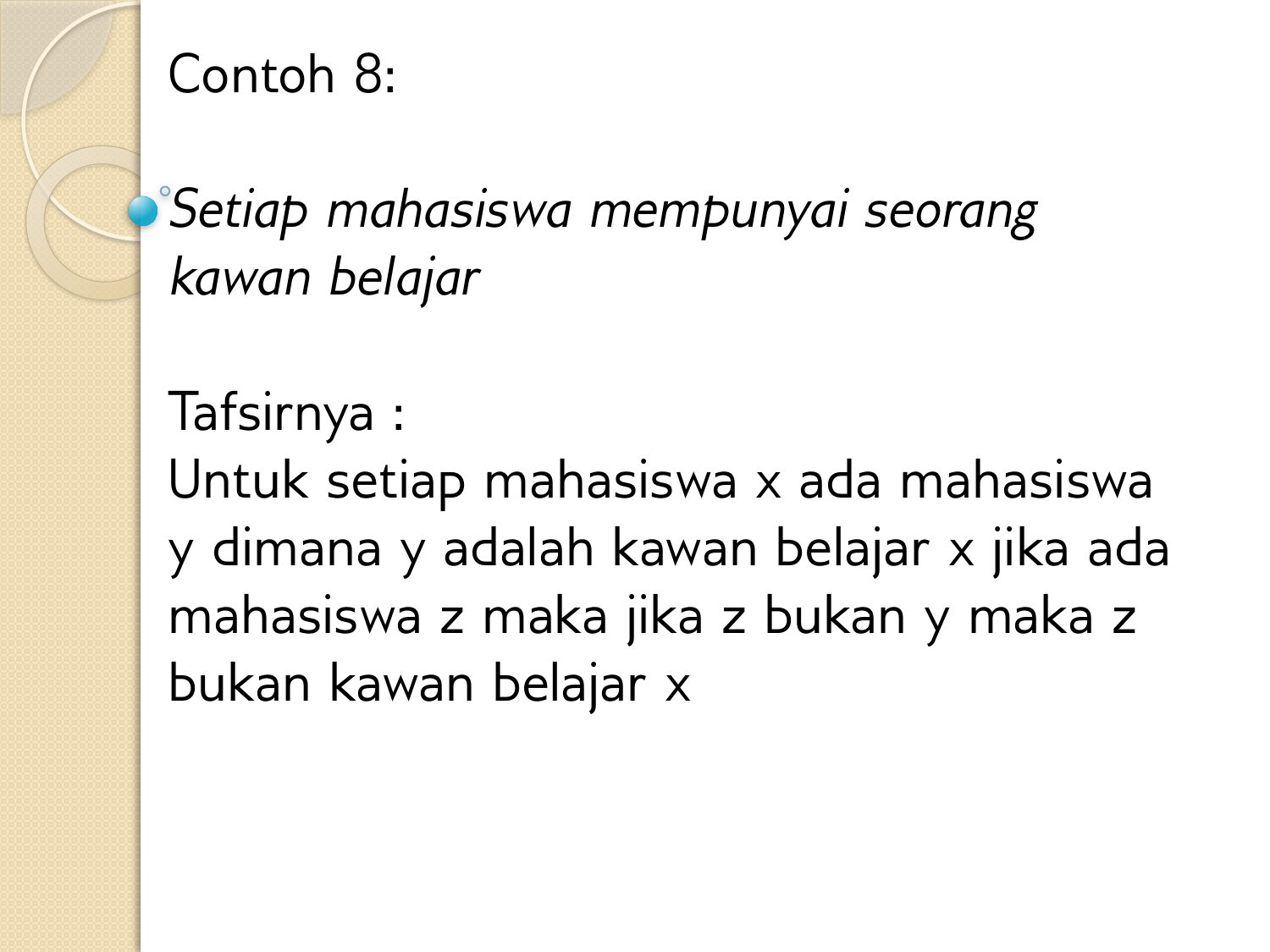

Contoh 8:

Setiap mahasiswa mempunyai seorang kawan belajar

Tafsirnya :
Untuk setiap mahasiswa x ada mahasiswa y dimana y adalah kawan belajar x jika ada mahasiswa z maka jika z bukan y maka z bukan kawan belajar x